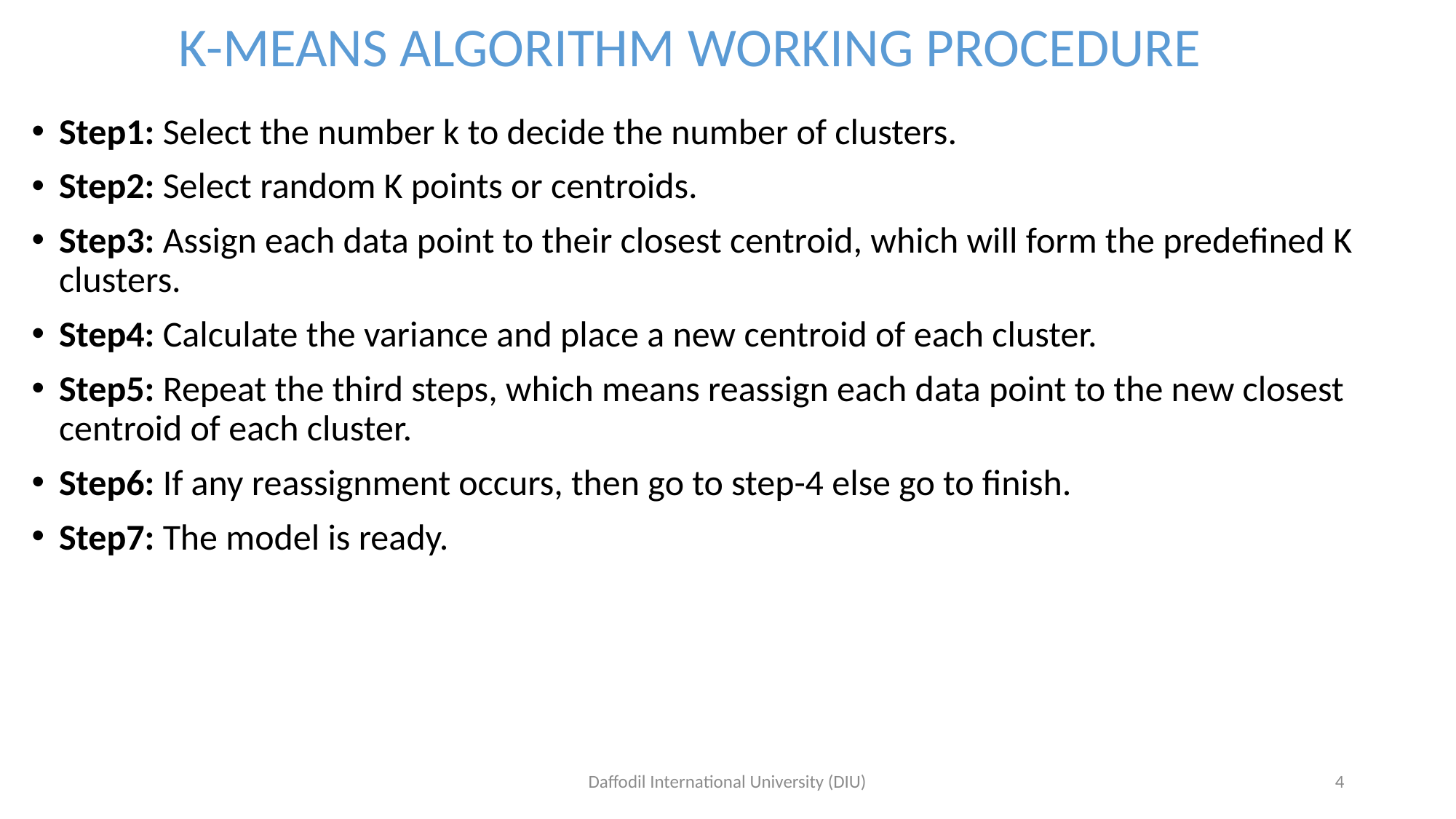

# K-MEANS ALGORITHM WORKING PROCEDURE
Step1: Select the number k to decide the number of clusters.
Step2: Select random K points or centroids.
Step3: Assign each data point to their closest centroid, which will form the predefined K clusters.
Step4: Calculate the variance and place a new centroid of each cluster.
Step5: Repeat the third steps, which means reassign each data point to the new closest centroid of each cluster.
Step6: If any reassignment occurs, then go to step-4 else go to finish.
Step7: The model is ready.
Daffodil International University (DIU)
4